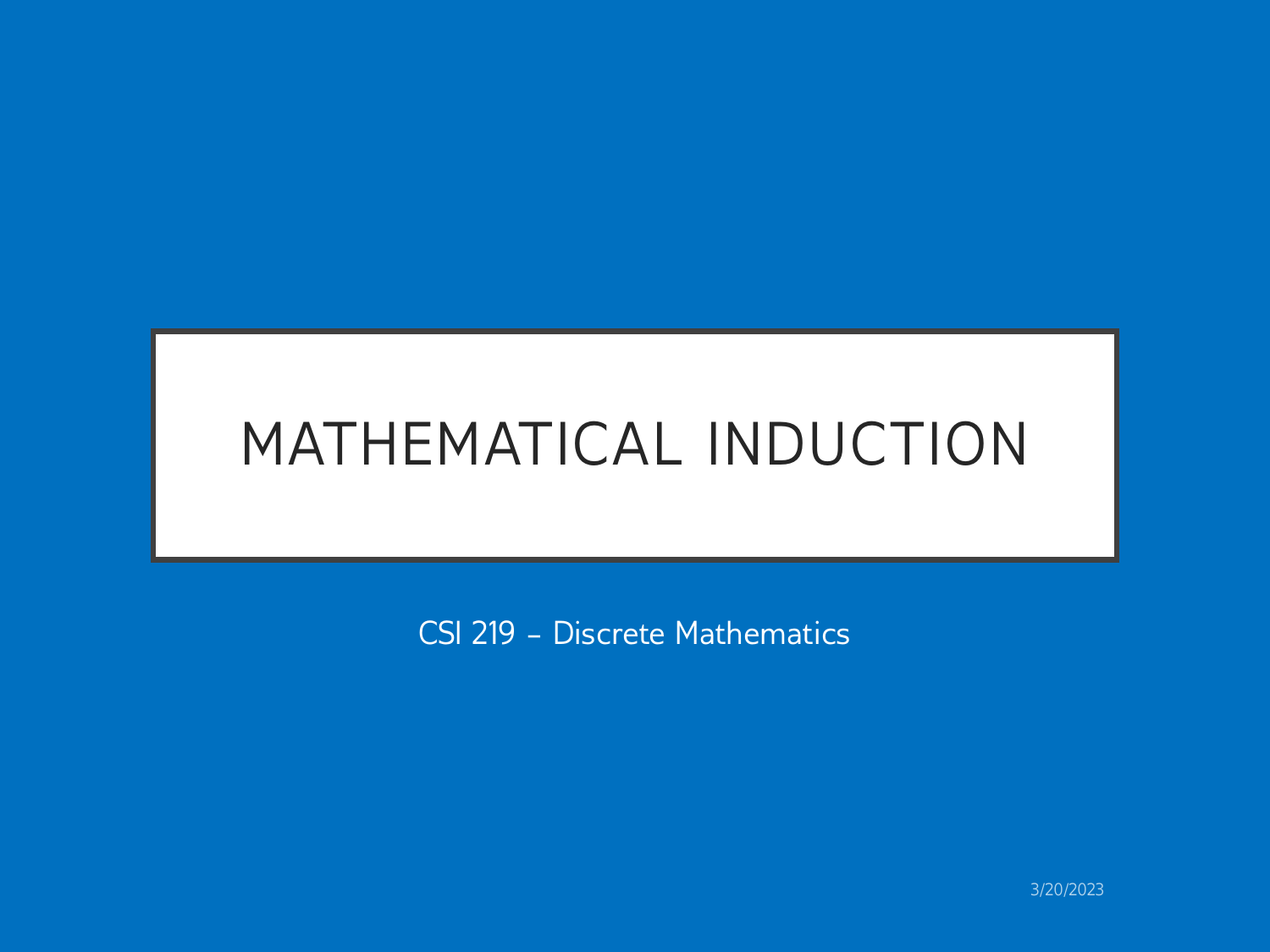

# Mathematical Induction
CSI 219 – Discrete Mathematics
3/20/2023